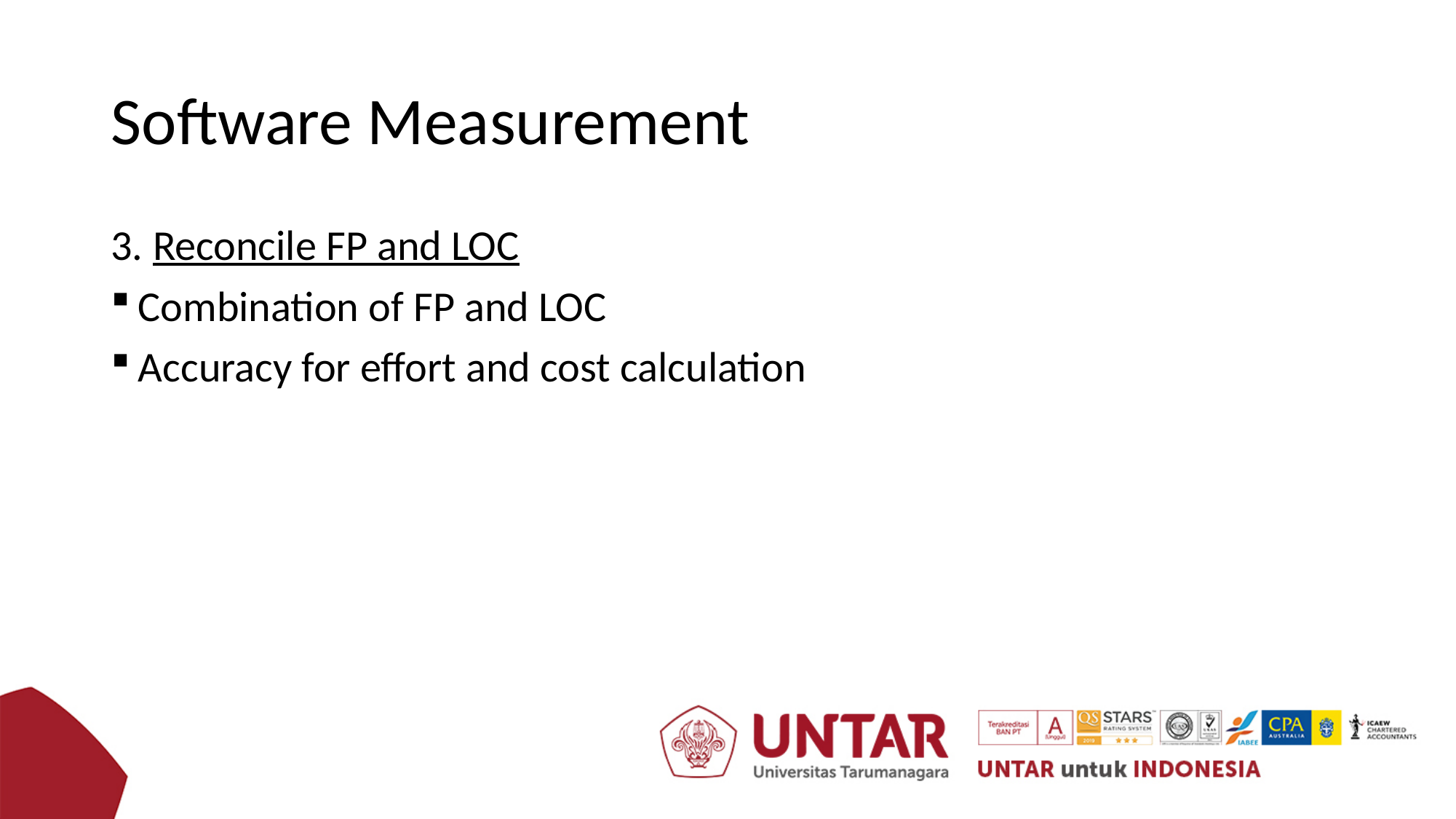

# Software Measurement
3. Reconcile FP and LOC
Combination of FP and LOC
Accuracy for effort and cost calculation